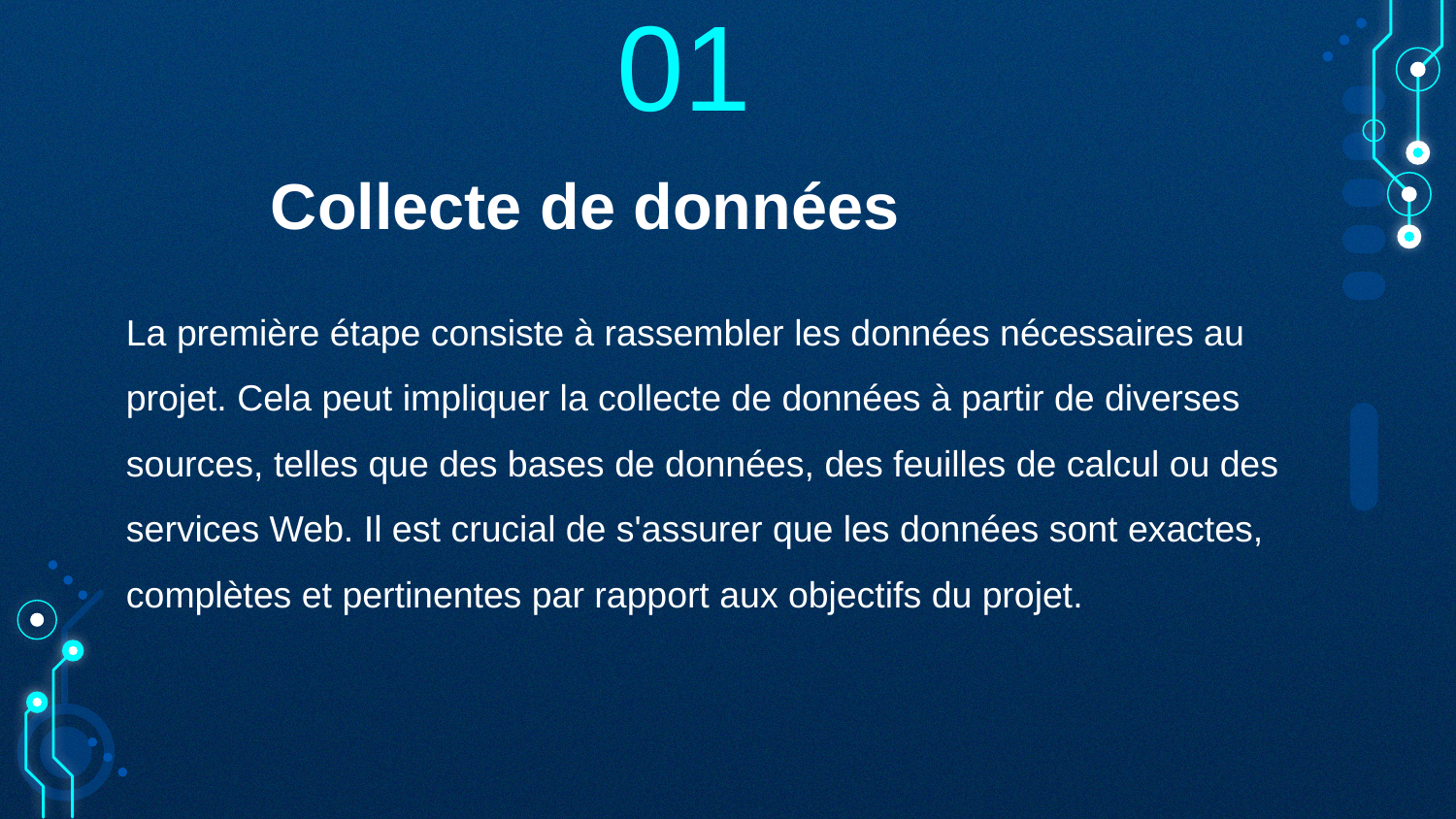

01
# Collecte de données
La première étape consiste à rassembler les données nécessaires au projet. Cela peut impliquer la collecte de données à partir de diverses sources, telles que des bases de données, des feuilles de calcul ou des services Web. Il est crucial de s'assurer que les données sont exactes, complètes et pertinentes par rapport aux objectifs du projet.